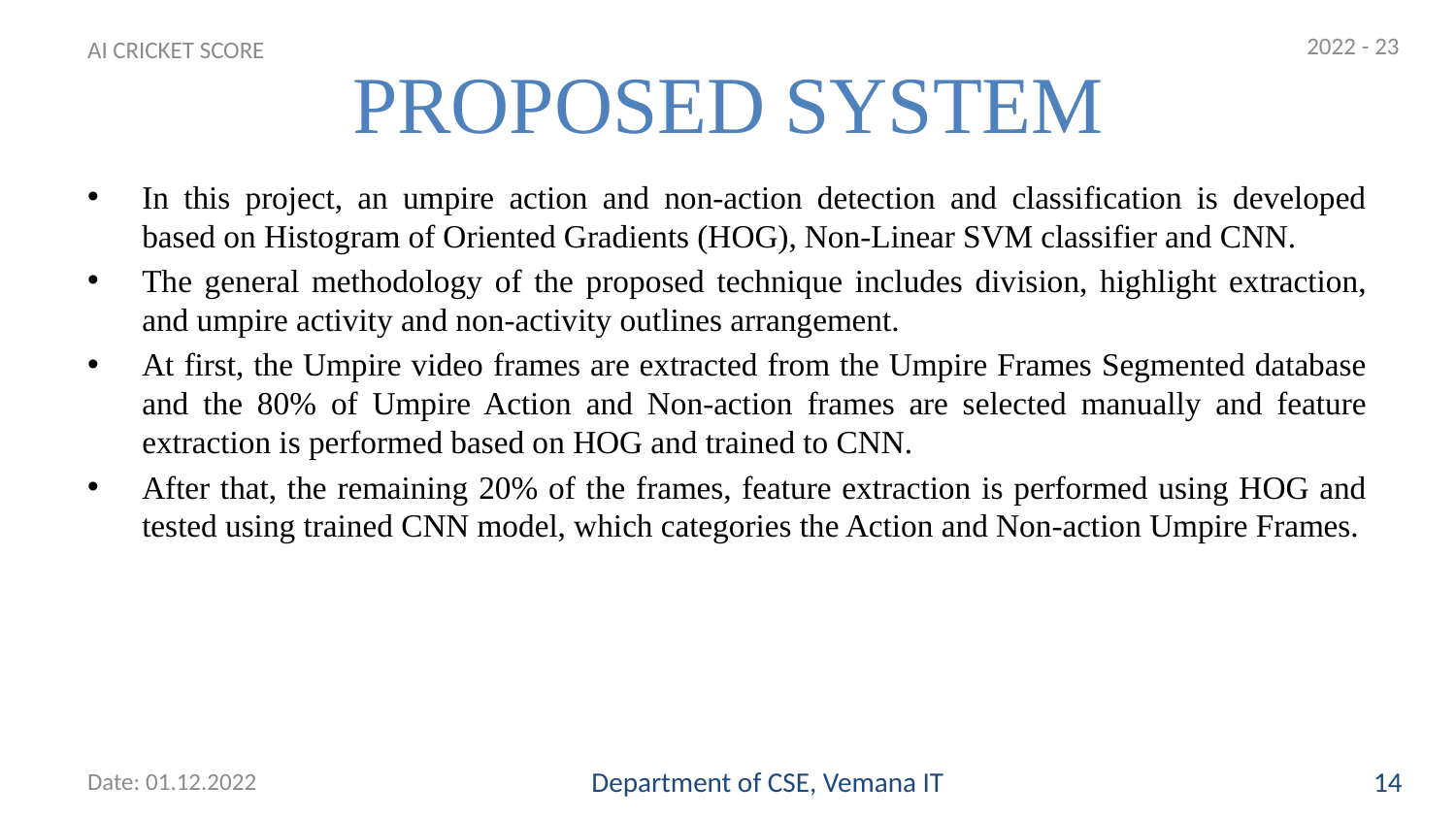

2022 - 23
# PROPOSED SYSTEM
AI CRICKET SCORE
In this project, an umpire action and non-action detection and classification is developed based on Histogram of Oriented Gradients (HOG), Non-Linear SVM classifier and CNN.
The general methodology of the proposed technique includes division, highlight extraction, and umpire activity and non-activity outlines arrangement.
At first, the Umpire video frames are extracted from the Umpire Frames Segmented database and the 80% of Umpire Action and Non-action frames are selected manually and feature extraction is performed based on HOG and trained to CNN.
After that, the remaining 20% of the frames, feature extraction is performed using HOG and tested using trained CNN model, which categories the Action and Non-action Umpire Frames.

Date: 01.12.2022
Department of CSE, Vemana IT
14